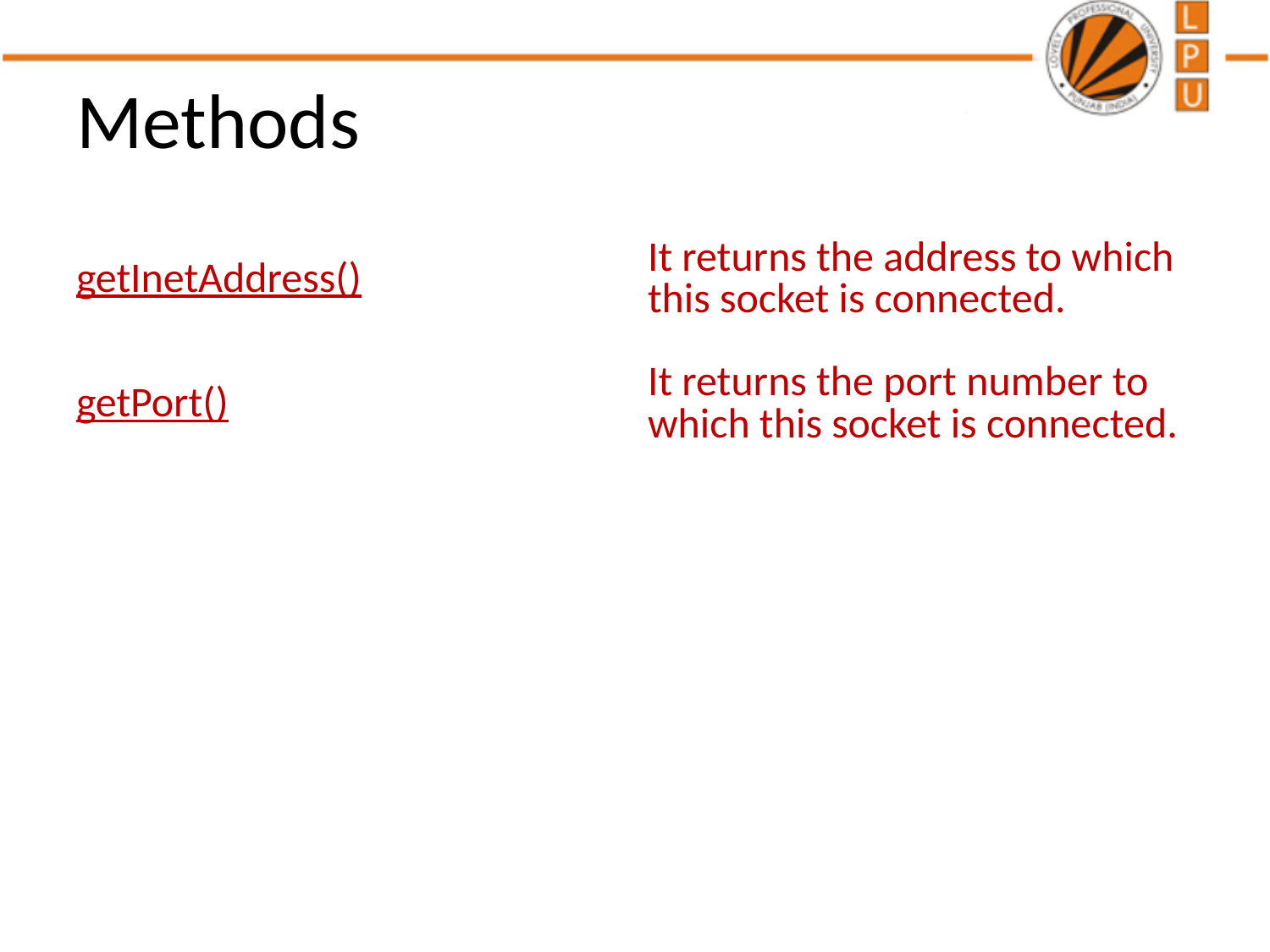

# Methods
| getInetAddress() | It returns the address to which this socket is connected. |
| --- | --- |
| getPort() | It returns the port number to which this socket is connected. |
| --- | --- |